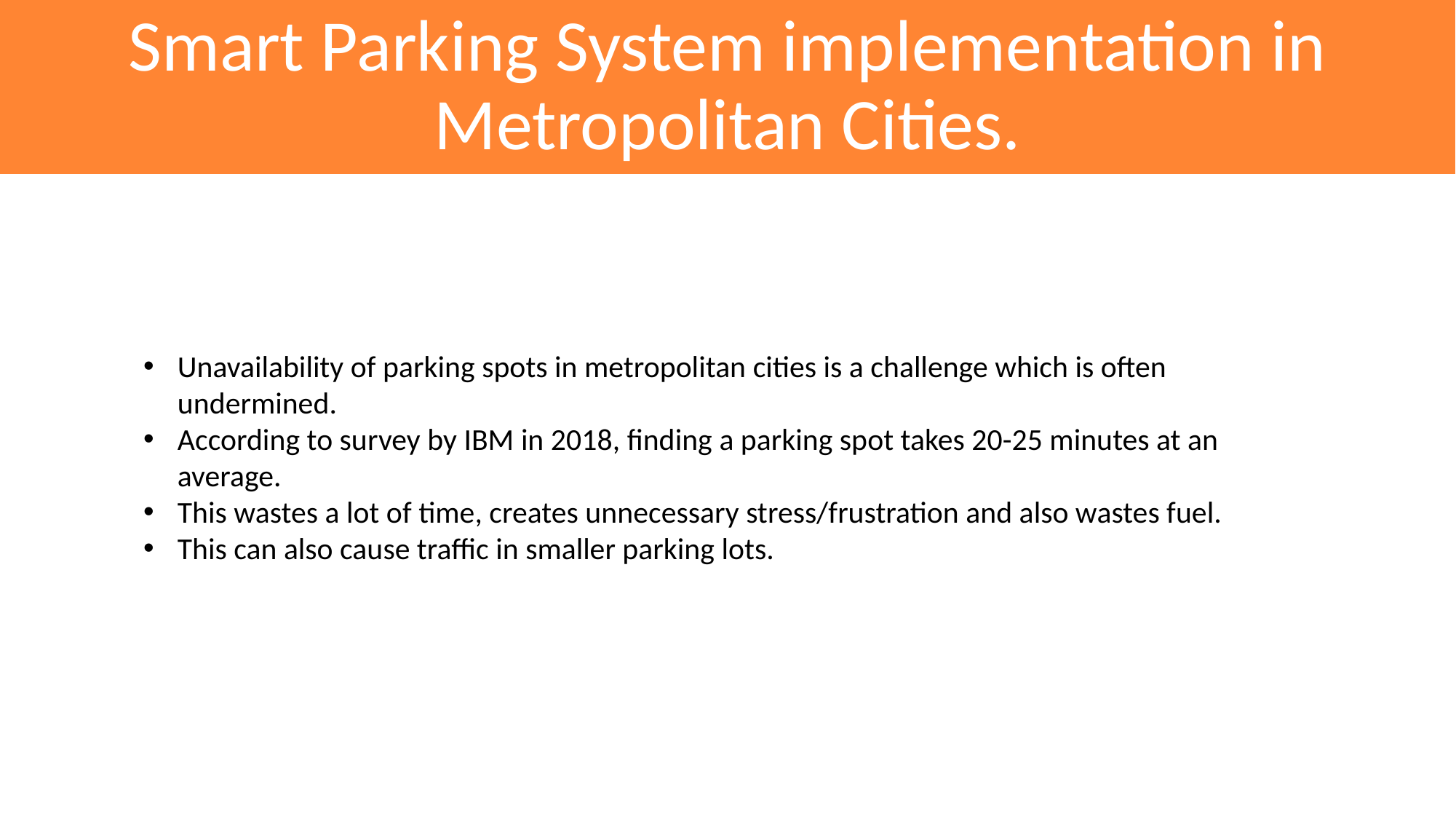

# Smart Parking System implementation in Metropolitan Cities.
Unavailability of parking spots in metropolitan cities is a challenge which is often undermined.
According to survey by IBM in 2018, finding a parking spot takes 20-25 minutes at an average.
This wastes a lot of time, creates unnecessary stress/frustration and also wastes fuel.
This can also cause traffic in smaller parking lots.